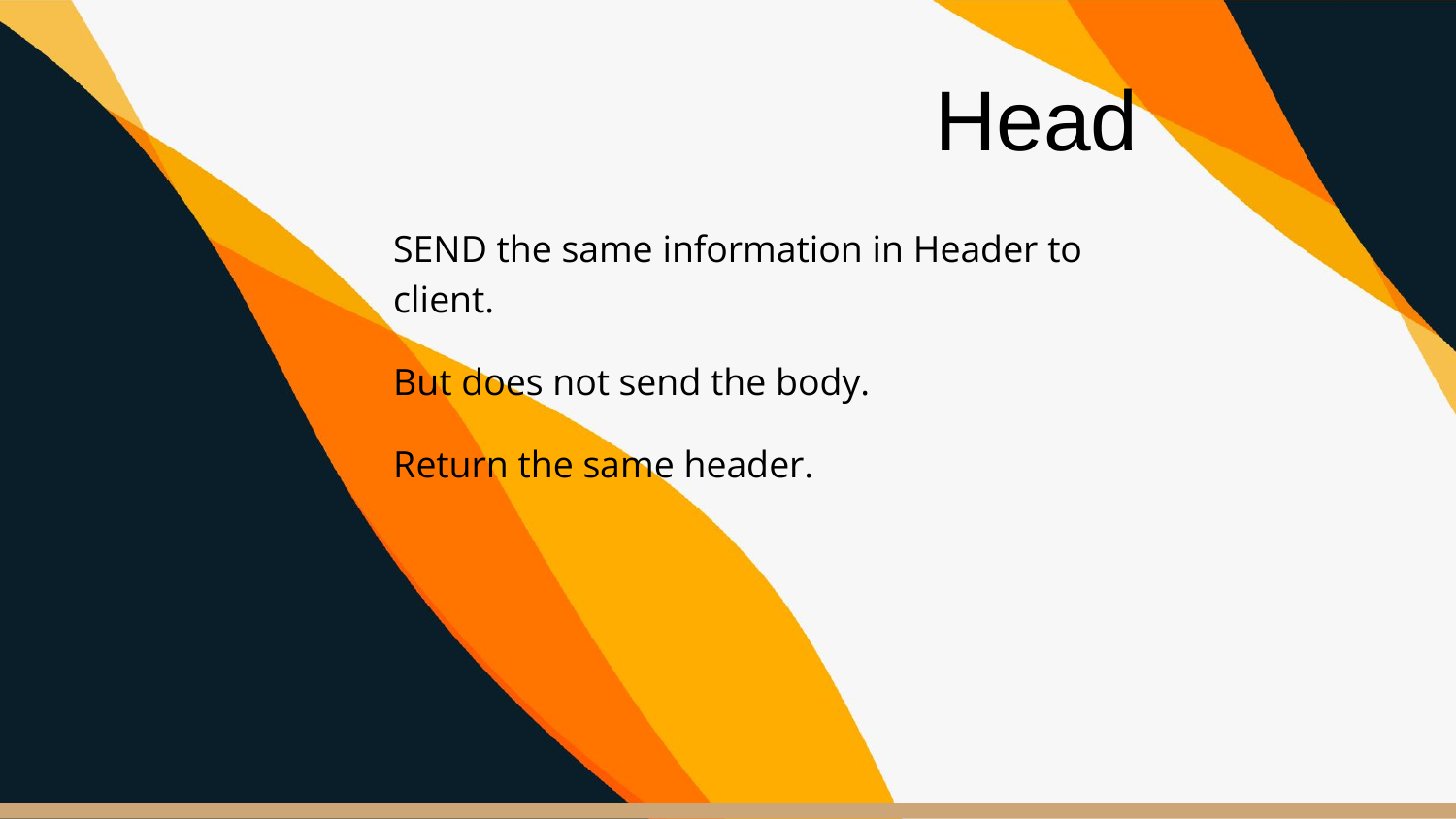

# Head
SEND the same information in Header to client.
But does not send the body.
Return the same header.